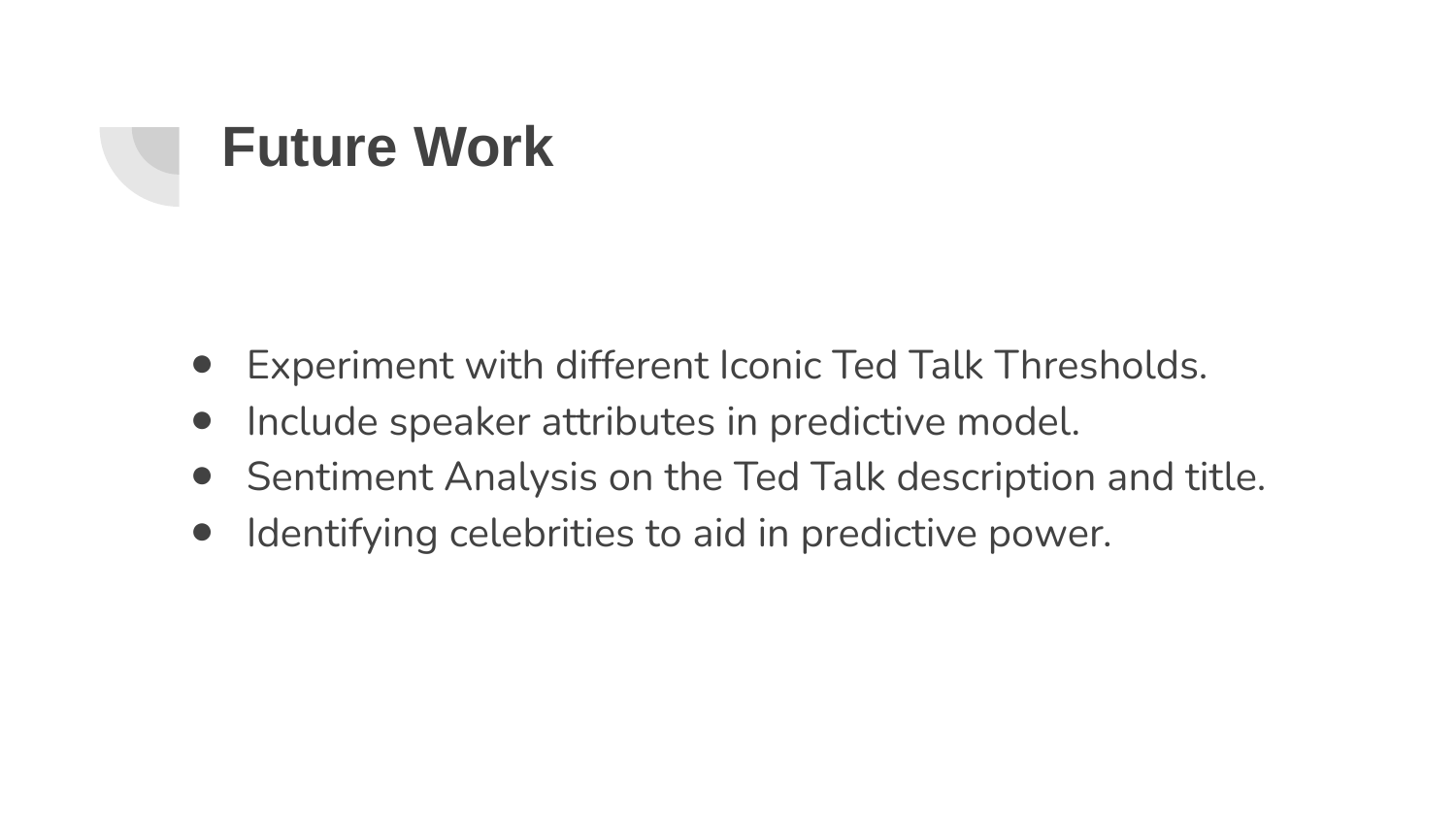

# Future Work
Experiment with different Iconic Ted Talk Thresholds.
Include speaker attributes in predictive model.
Sentiment Analysis on the Ted Talk description and title.
Identifying celebrities to aid in predictive power.